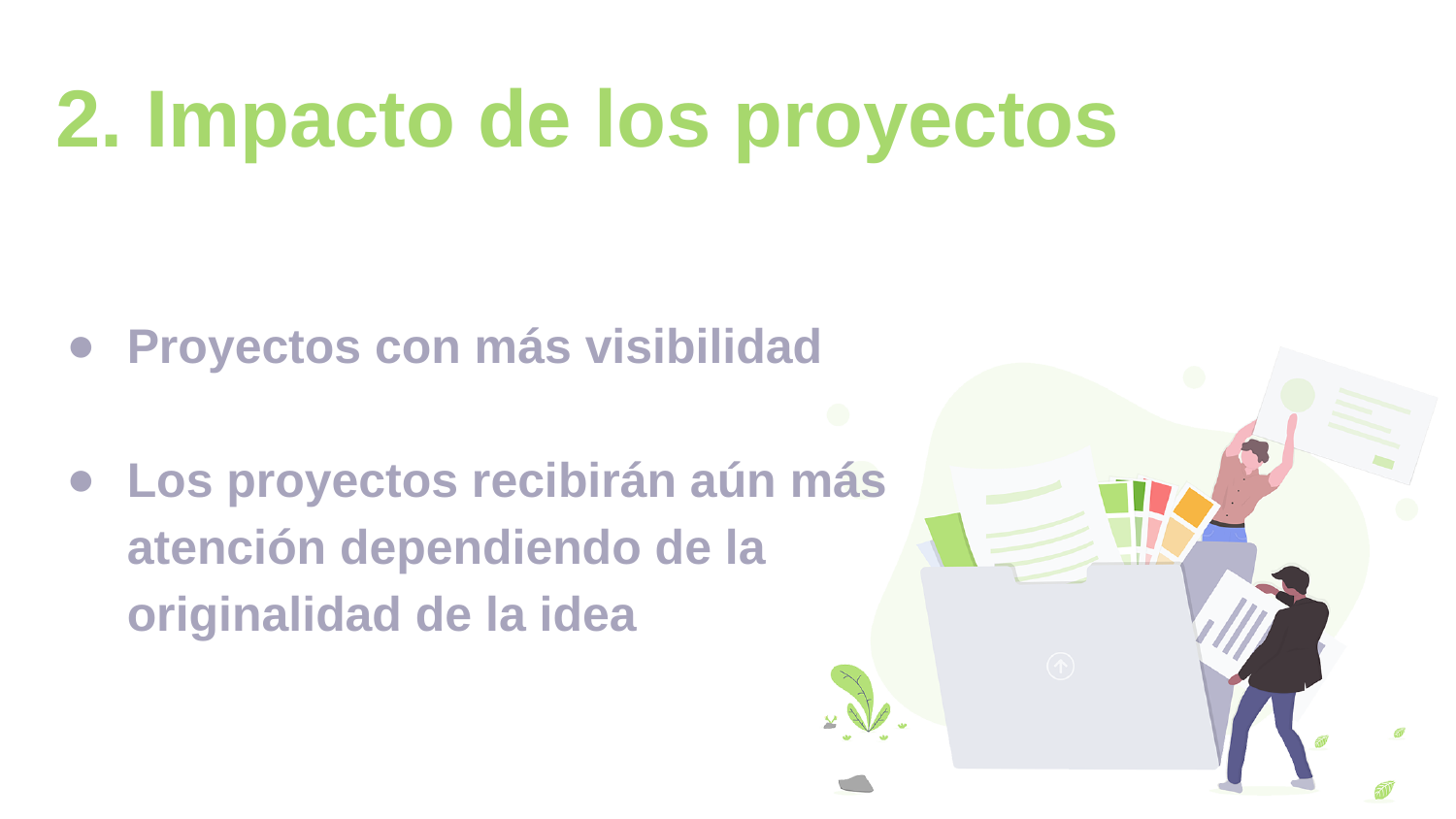

# 2. Impacto de los proyectos
Proyectos con más visibilidad

Los proyectos recibirán aún más
atención dependiendo de la
originalidad de la idea